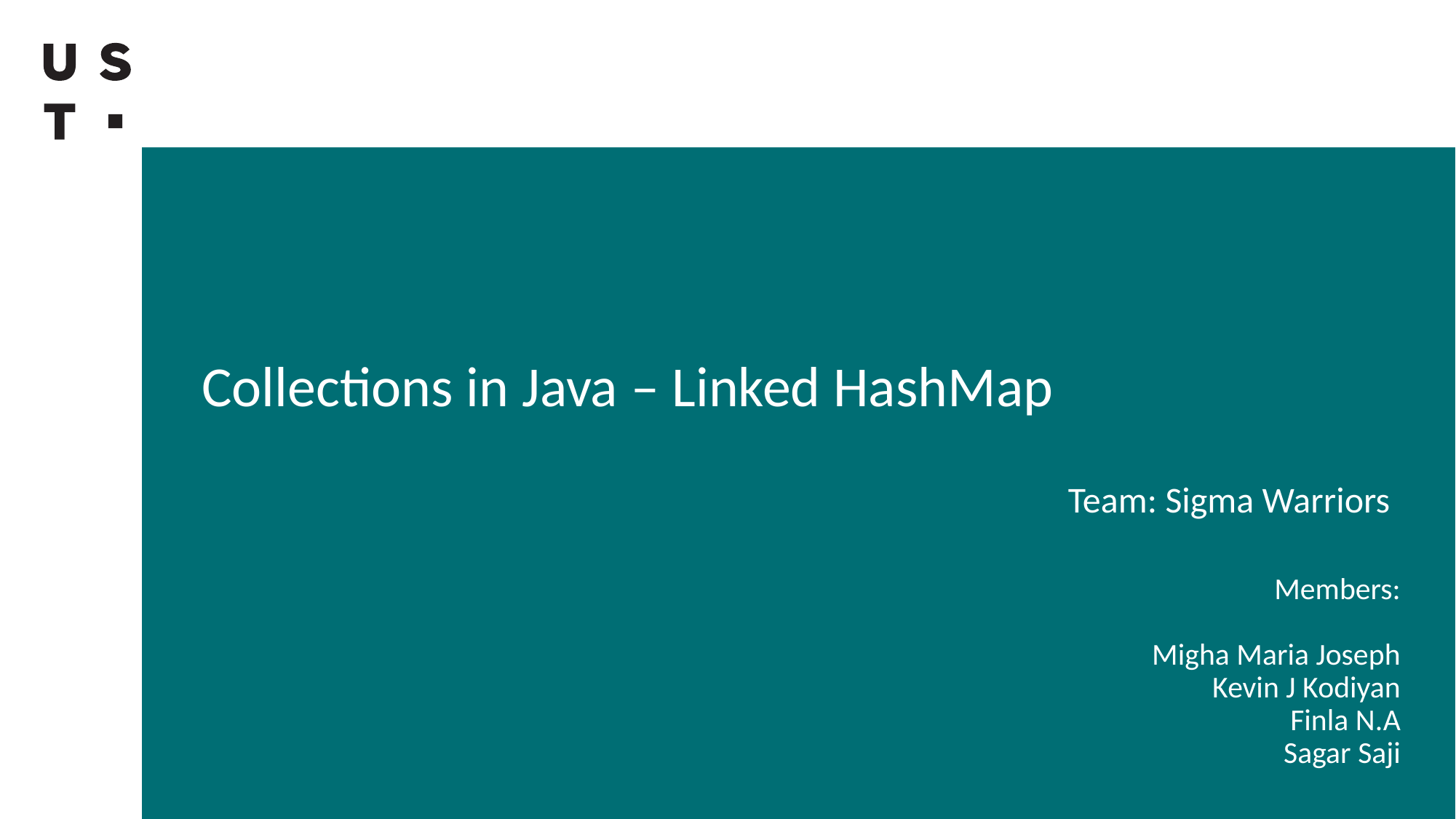

# Collections in Java – Linked HashMap
Team: Sigma Warriors
Members:

Migha Maria Joseph
Kevin J Kodiyan
Finla N.A
Sagar Saji